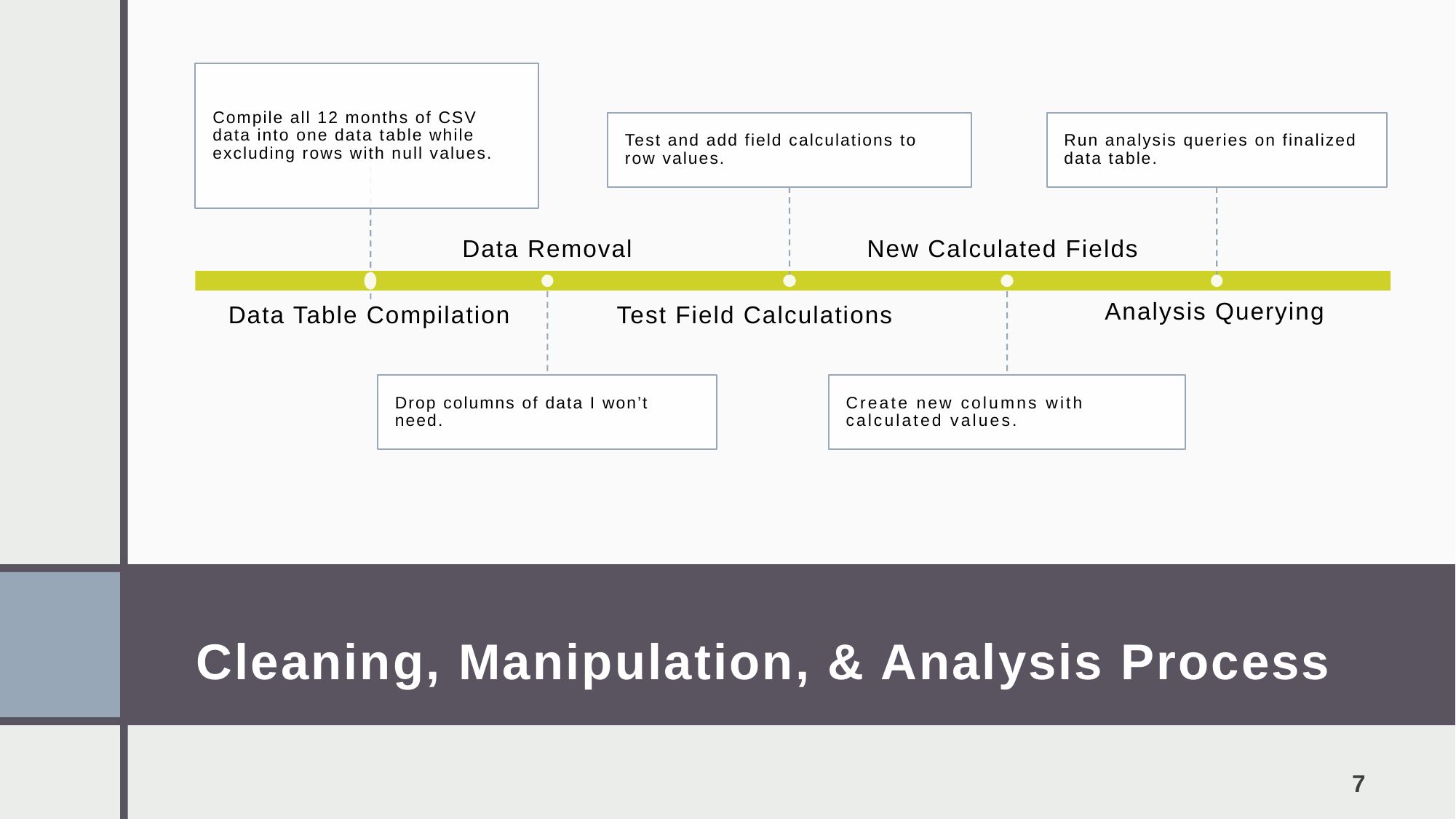

Compile all 12 months of CSV data into one data table while excluding rows with null values.
Data Table Compilation
Drop columns of data I won’t need.
Data Removal
Test and add field calculations to row values.
Test Field Calculations
Create new columns with calculated values.
New Calculated Fields
Run analysis queries on finalized data table.
Analysis Querying
# Cleaning, Manipulation, & Analysis Process
7